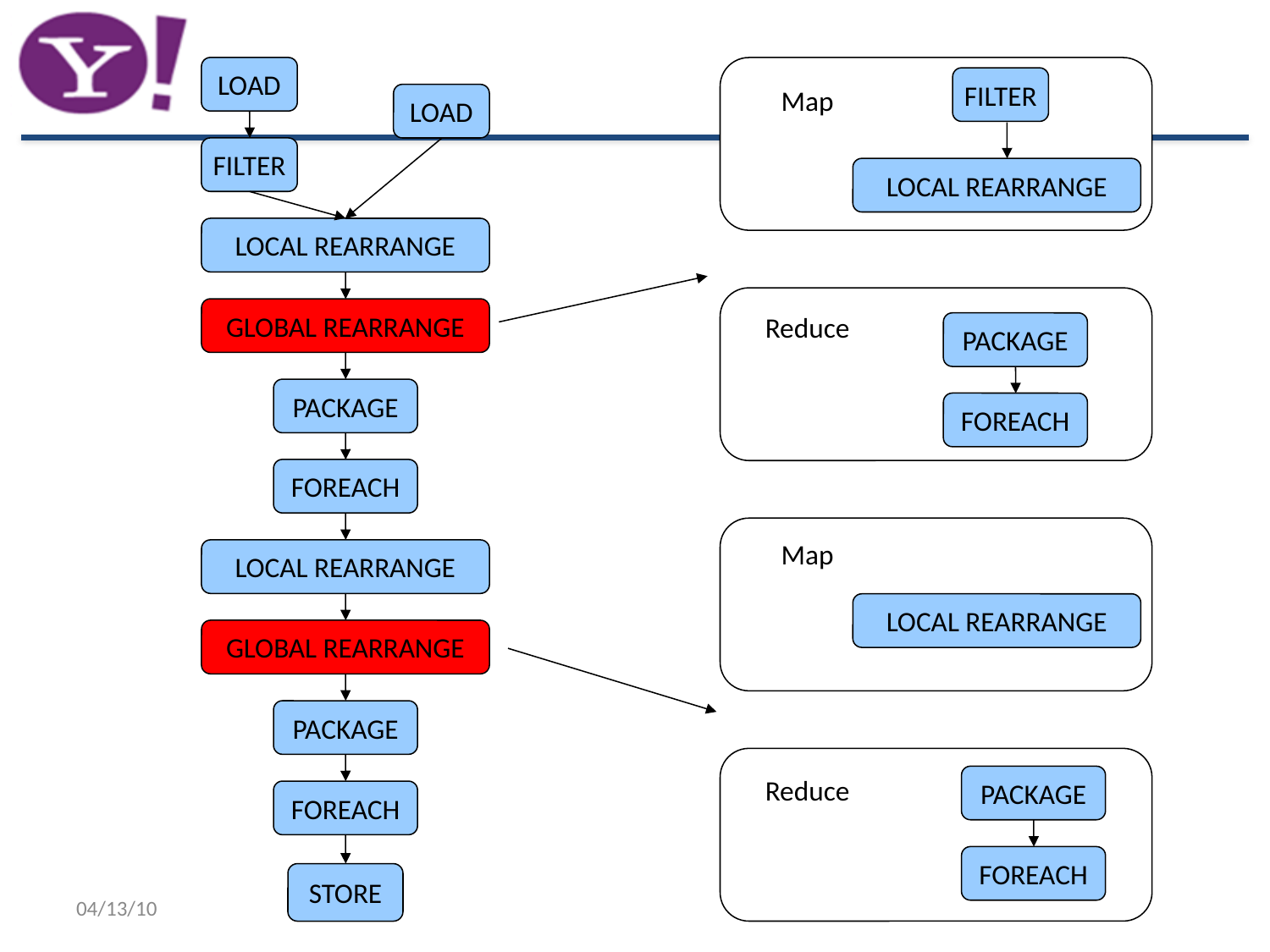

LOAD

FILTER
Map
LOAD

FILTER

LOCAL REARRANGE

LOCAL REARRANGE

GLOBAL REARRANGE
Reduce
PACKAGE

PACKAGE
FOREACH

FOREACH

Map
LOCAL REARRANGE

LOCAL REARRANGE
GLOBAL REARRANGE

PACKAGE

Reduce
PACKAGE
FOREACH

FOREACH
STORE
04/13/10